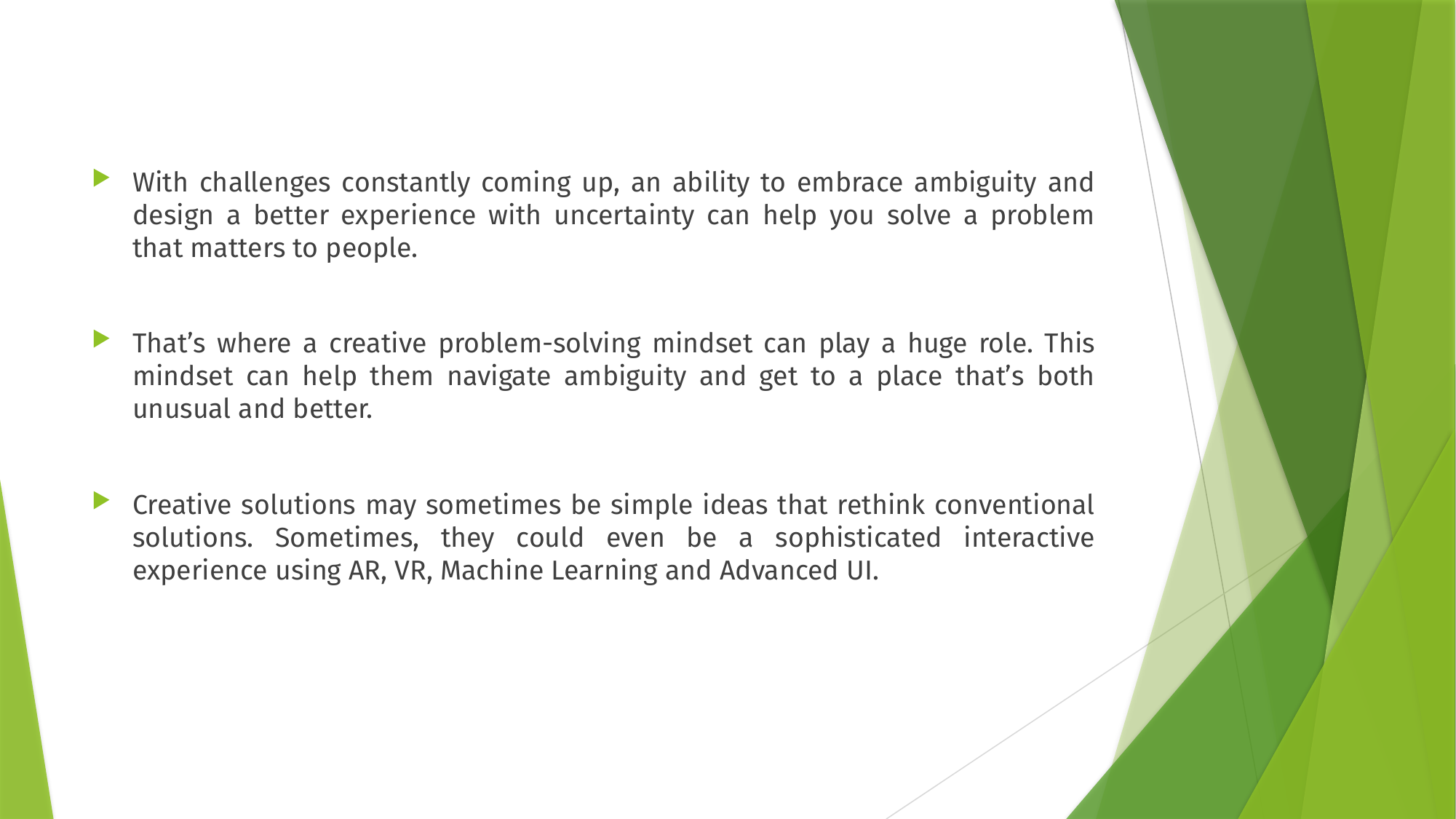

With challenges constantly coming up, an ability to embrace ambiguity and design a better experience with uncertainty can help you solve a problem that matters to people.

That’s where a creative problem-solving mindset can play a huge role. This mindset can help them navigate ambiguity and get to a place that’s both unusual and better.

Creative solutions may sometimes be simple ideas that rethink conventional solutions. Sometimes, they could even be a sophisticated interactive experience using AR, VR, Machine Learning and Advanced UI.